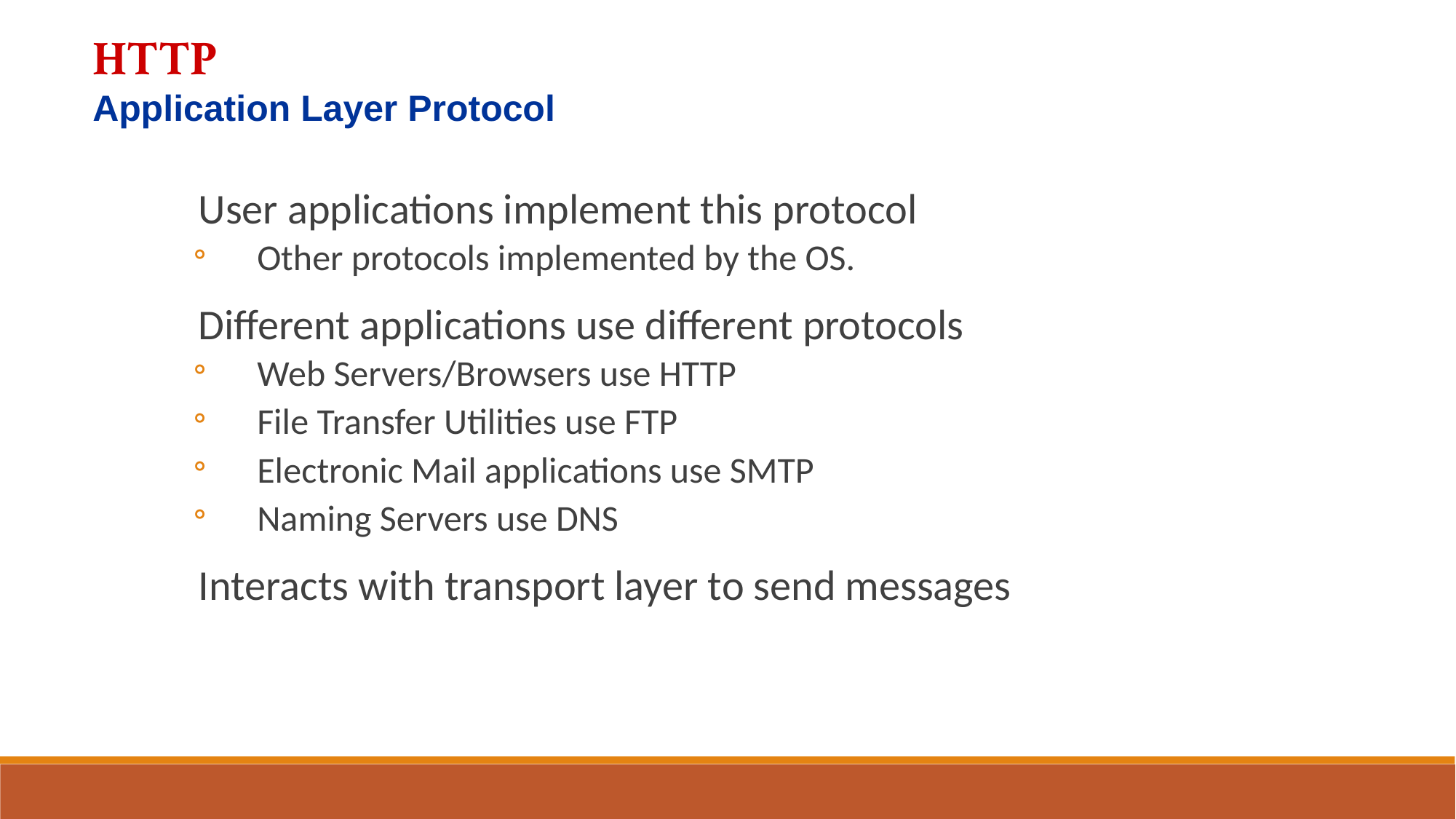

HTTP
Application Layer Protocol
User applications implement this protocol
Other protocols implemented by the OS.
Different applications use different protocols
Web Servers/Browsers use HTTP
File Transfer Utilities use FTP
Electronic Mail applications use SMTP
Naming Servers use DNS
Interacts with transport layer to send messages